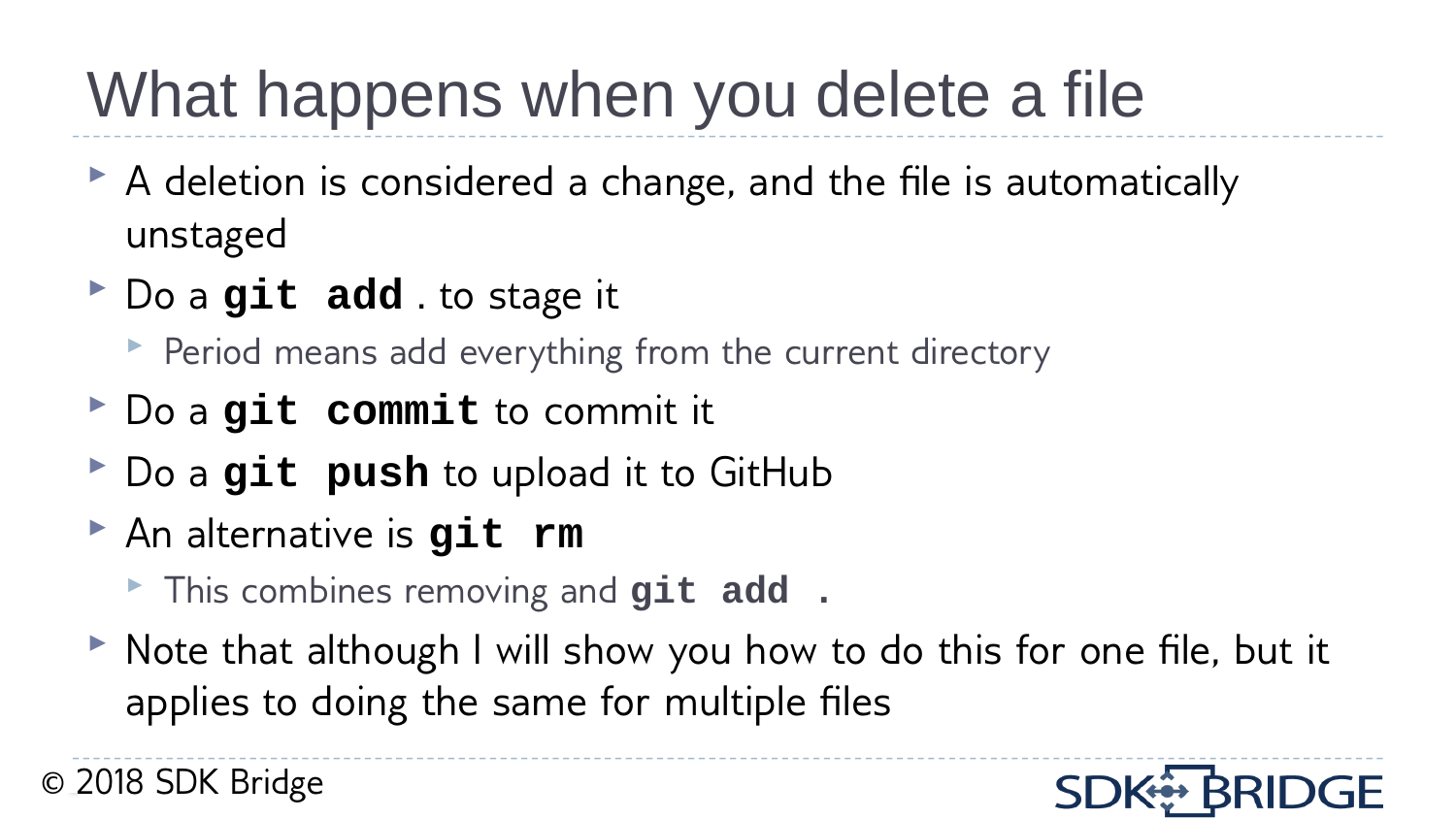

# What happens when you delete a file
A deletion is considered a change, and the file is automatically unstaged
Do a git add . to stage it
Period means add everything from the current directory
Do a git commit to commit it
Do a git push to upload it to GitHub
An alternative is git rm
This combines removing and git add .
Note that although I will show you how to do this for one file, but it applies to doing the same for multiple files